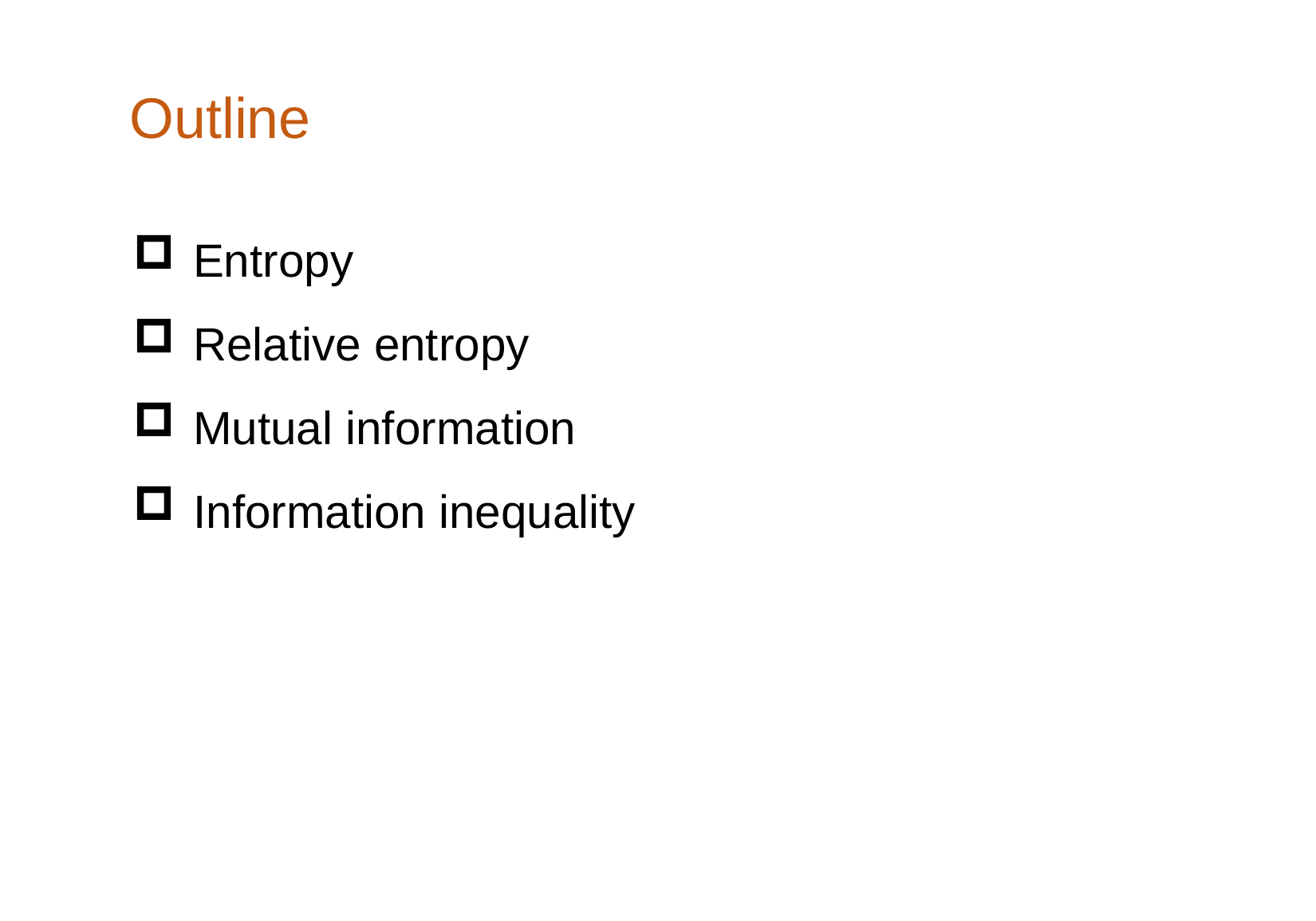

Outline
Entropy
Relative entropy
Mutual information
Information inequality